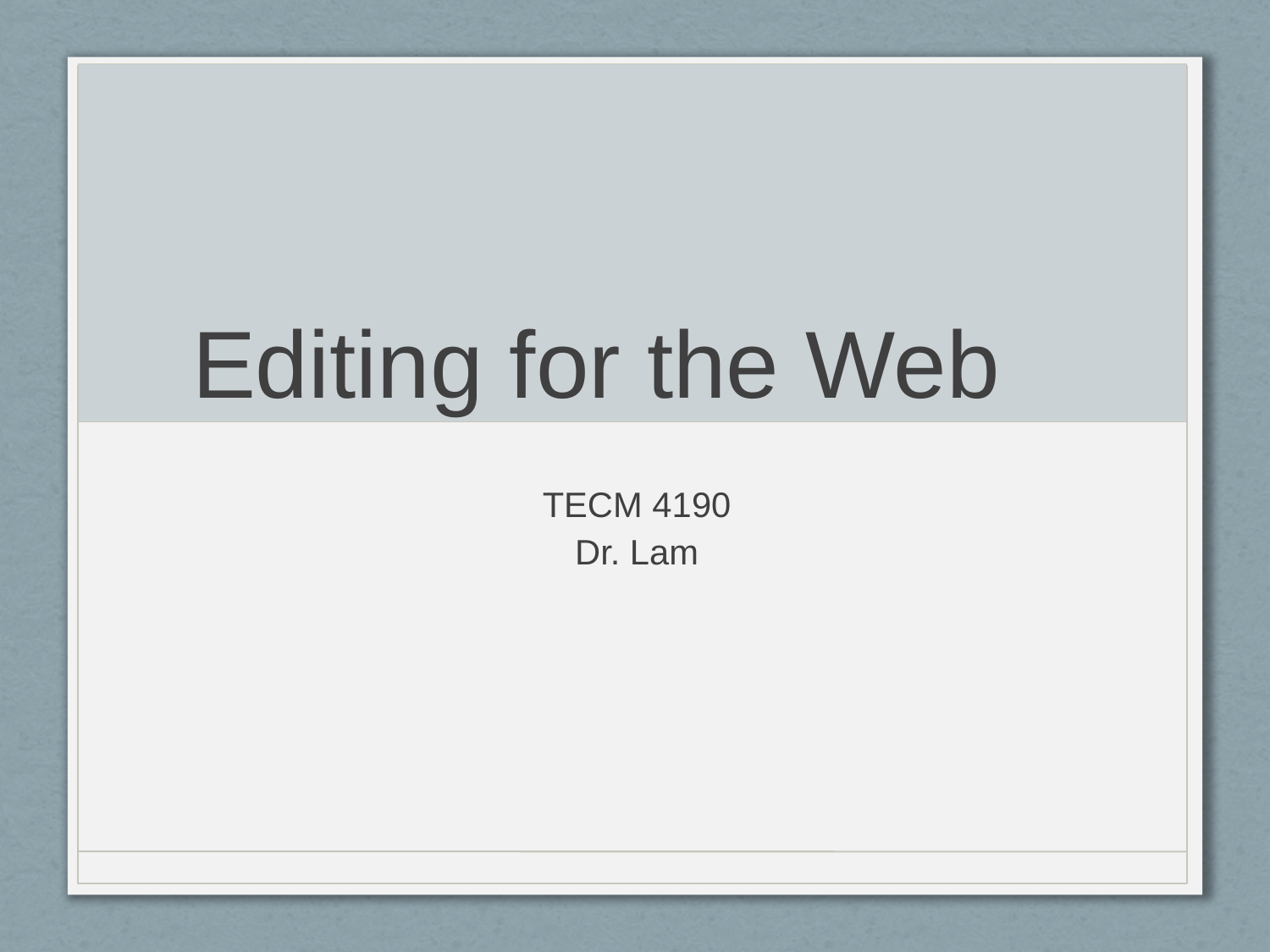

# Editing for the Web
TECM 4190
Dr. Lam